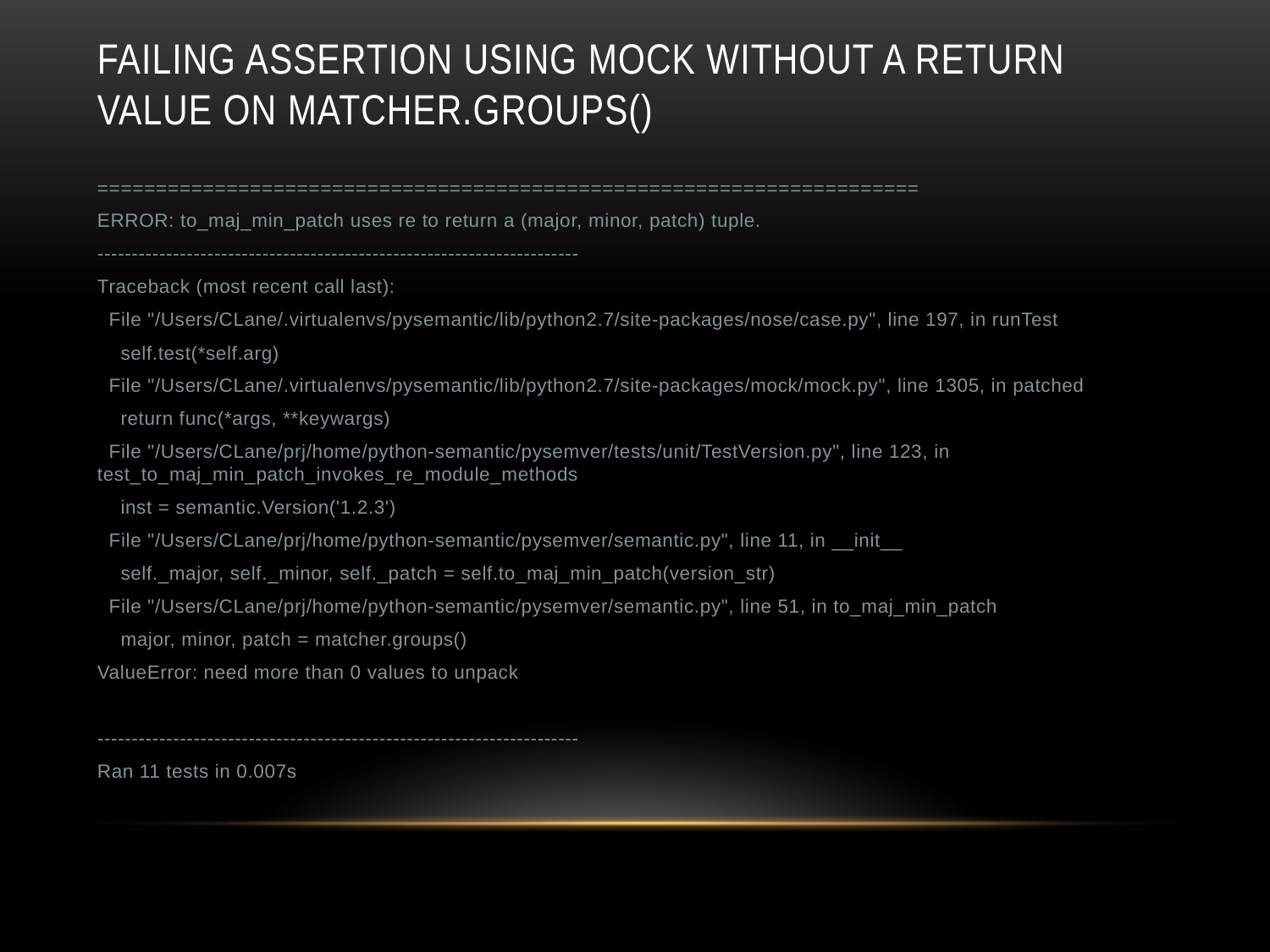

# FAILING assertion using mock without a return value on matcher.groups()
======================================================================
ERROR: to_maj_min_patch uses re to return a (major, minor, patch) tuple.
----------------------------------------------------------------------
Traceback (most recent call last):
  File "/Users/CLane/.virtualenvs/pysemantic/lib/python2.7/site-packages/nose/case.py", line 197, in runTest
    self.test(*self.arg)
  File "/Users/CLane/.virtualenvs/pysemantic/lib/python2.7/site-packages/mock/mock.py", line 1305, in patched
    return func(*args, **keywargs)
  File "/Users/CLane/prj/home/python-semantic/pysemver/tests/unit/TestVersion.py", line 123, in test_to_maj_min_patch_invokes_re_module_methods
    inst = semantic.Version('1.2.3')
  File "/Users/CLane/prj/home/python-semantic/pysemver/semantic.py", line 11, in __init__
    self._major, self._minor, self._patch = self.to_maj_min_patch(version_str)
  File "/Users/CLane/prj/home/python-semantic/pysemver/semantic.py", line 51, in to_maj_min_patch
    major, minor, patch = matcher.groups()
ValueError: need more than 0 values to unpack

----------------------------------------------------------------------
Ran 11 tests in 0.007s